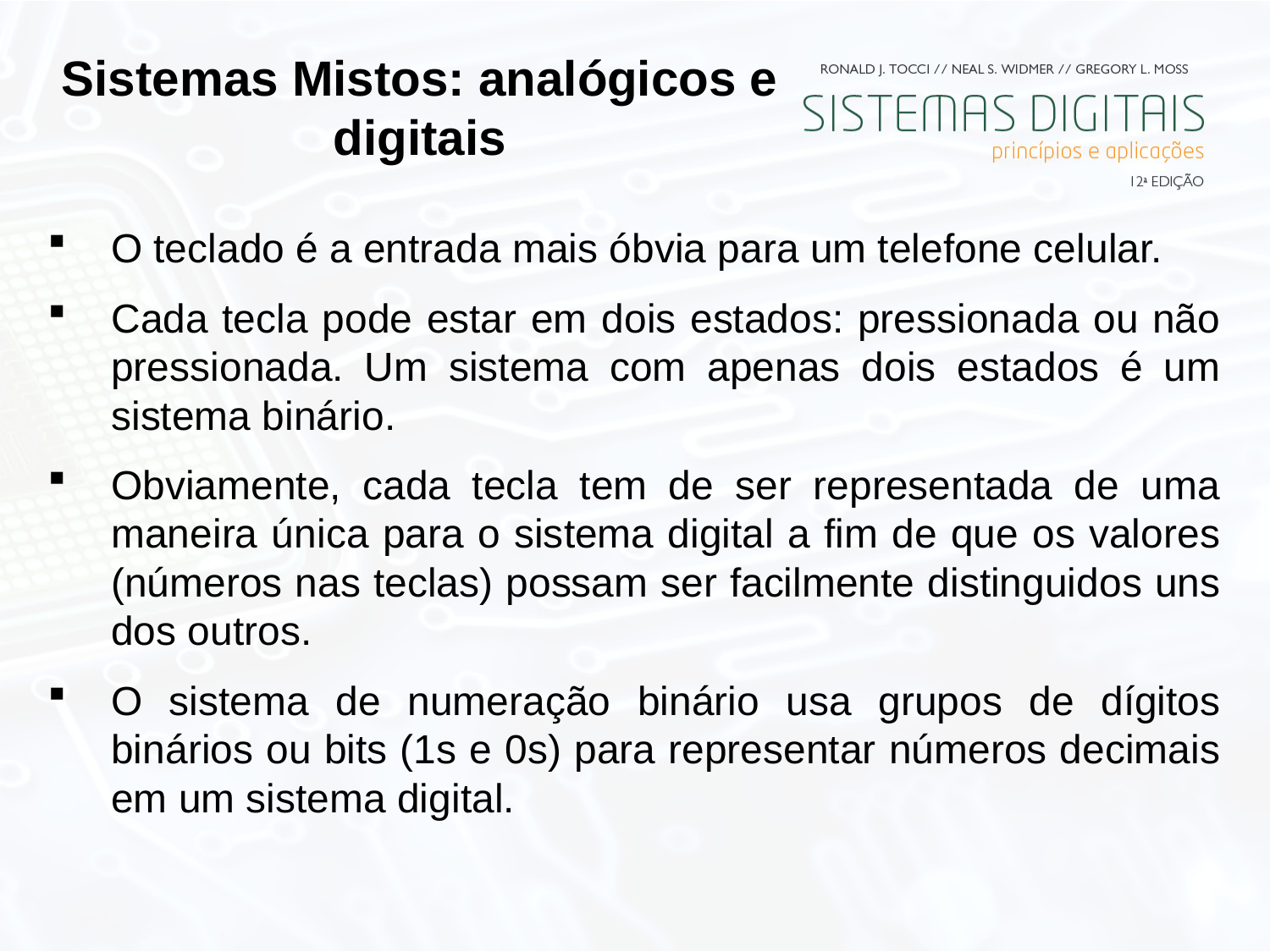

# Sistemas Mistos: analógicos e digitais
O teclado é a entrada mais óbvia para um telefone celular.
Cada tecla pode estar em dois estados: pressionada ou não pressionada. Um sistema com apenas dois estados é um sistema binário.
Obviamente, cada tecla tem de ser representada de uma maneira única para o sistema digital a fim de que os valores (números nas teclas) possam ser facilmente distinguidos uns dos outros.
O sistema de numeração binário usa grupos de dígitos binários ou bits (1s e 0s) para representar números decimais em um sistema digital.